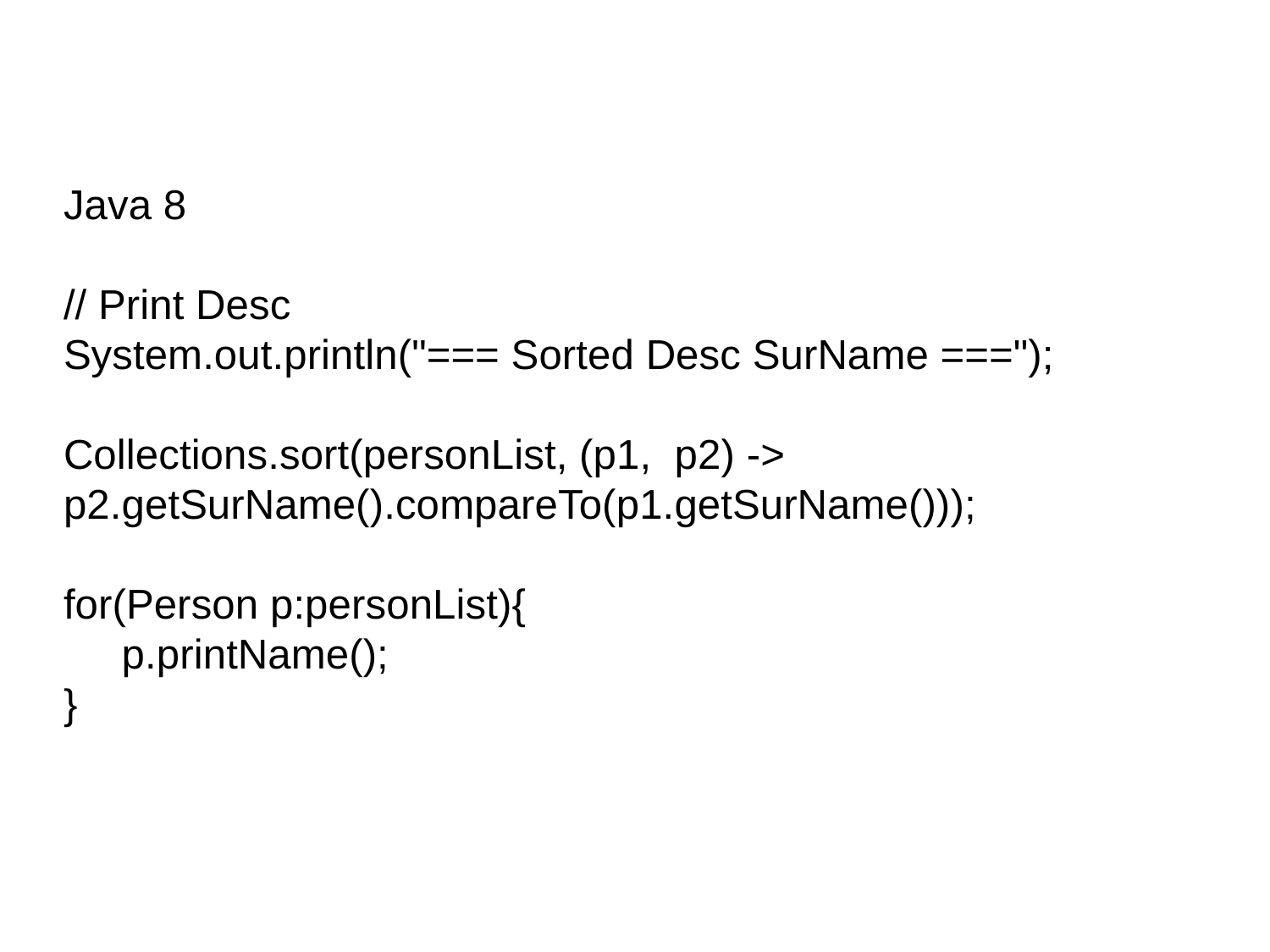

Java 8

// Print Desc
System.out.println("=== Sorted Desc SurName ===");

Collections.sort(personList, (p1,  p2) -> p2.getSurName().compareTo(p1.getSurName()));

for(Person p:personList){
     p.printName();
}